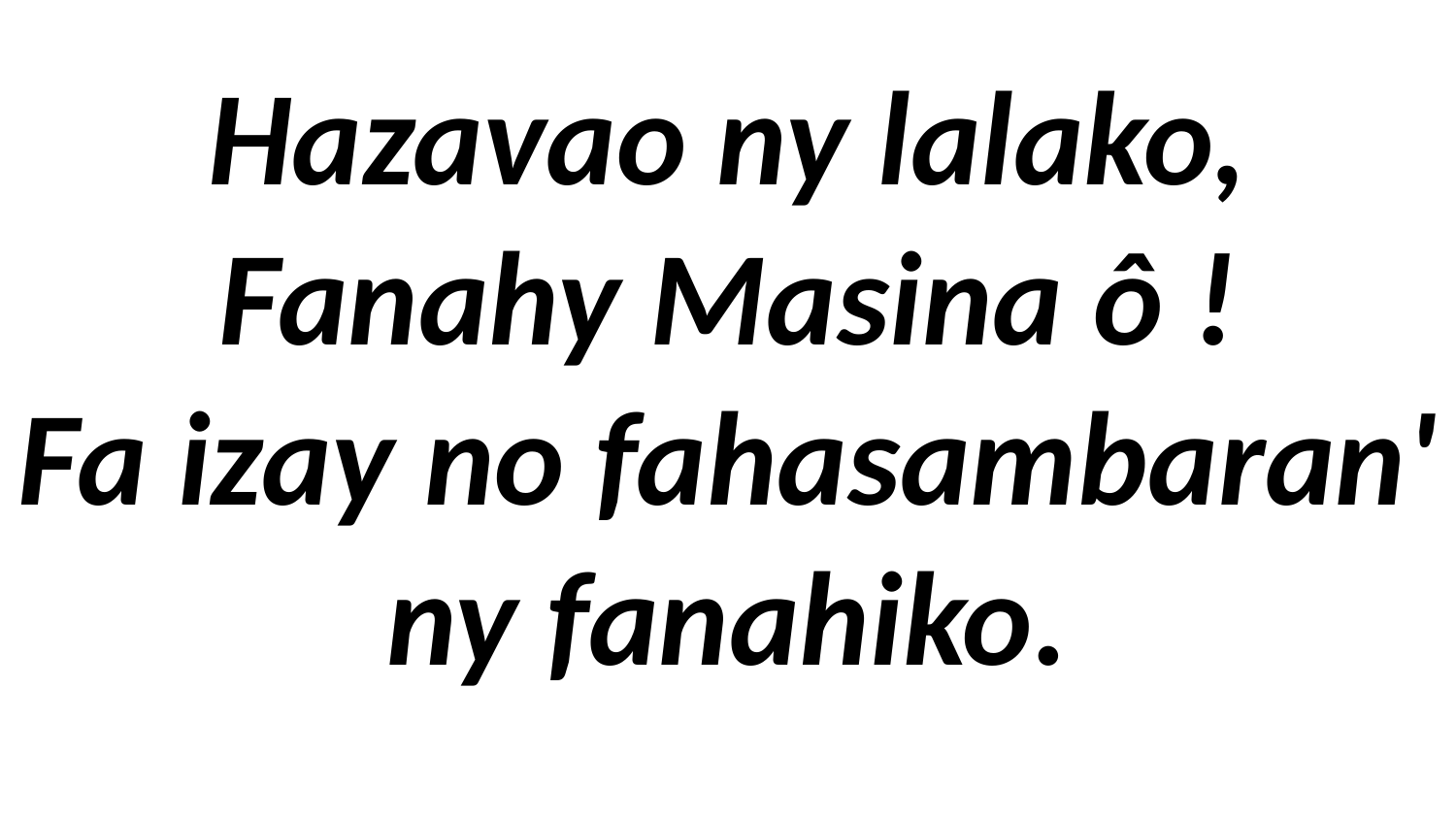

# Hazavao ny lalako, Fanahy Masina ô ! Fa izay no fahasambaran' ny fanahiko.